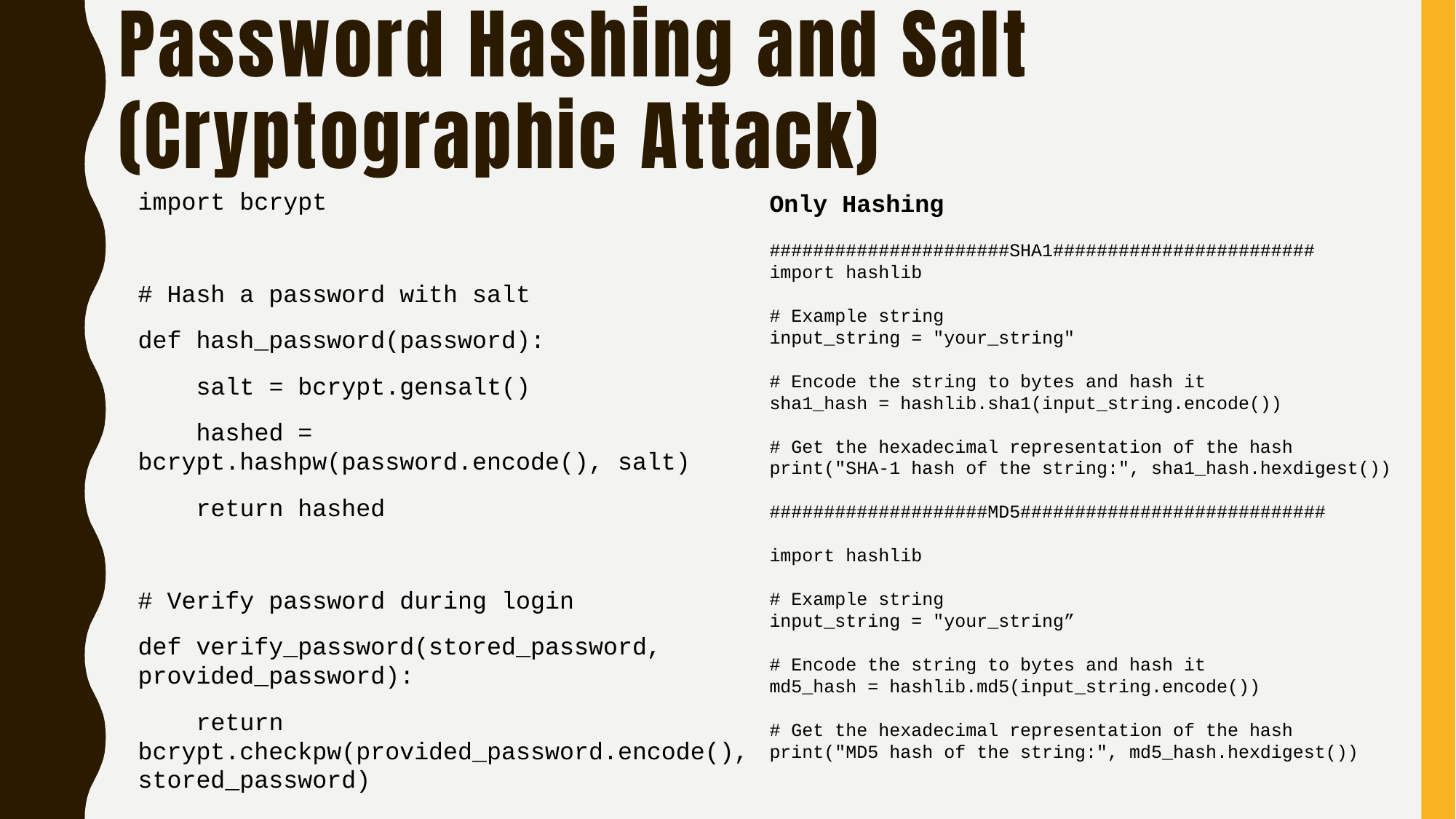

# Password Hashing and Salt (Cryptographic Attack)
import bcrypt

# Hash a password with salt
def hash_password(password):
    salt = bcrypt.gensalt()
    hashed = bcrypt.hashpw(password.encode(), salt)
    return hashed

# Verify password during login
def verify_password(stored_password, provided_password):
    return bcrypt.checkpw(provided_password.encode(), stored_password)

Only Hashing

######################SHA1########################
import hashlib

# Example string
input_string = "your_string"

# Encode the string to bytes and hash it
sha1_hash = hashlib.sha1(input_string.encode())

# Get the hexadecimal representation of the hash
print("SHA-1 hash of the string:", sha1_hash.hexdigest())

####################MD5############################

import hashlib

# Example string
input_string = "your_string”

# Encode the string to bytes and hash it
md5_hash = hashlib.md5(input_string.encode())

# Get the hexadecimal representation of the hash
print("MD5 hash of the string:", md5_hash.hexdigest())